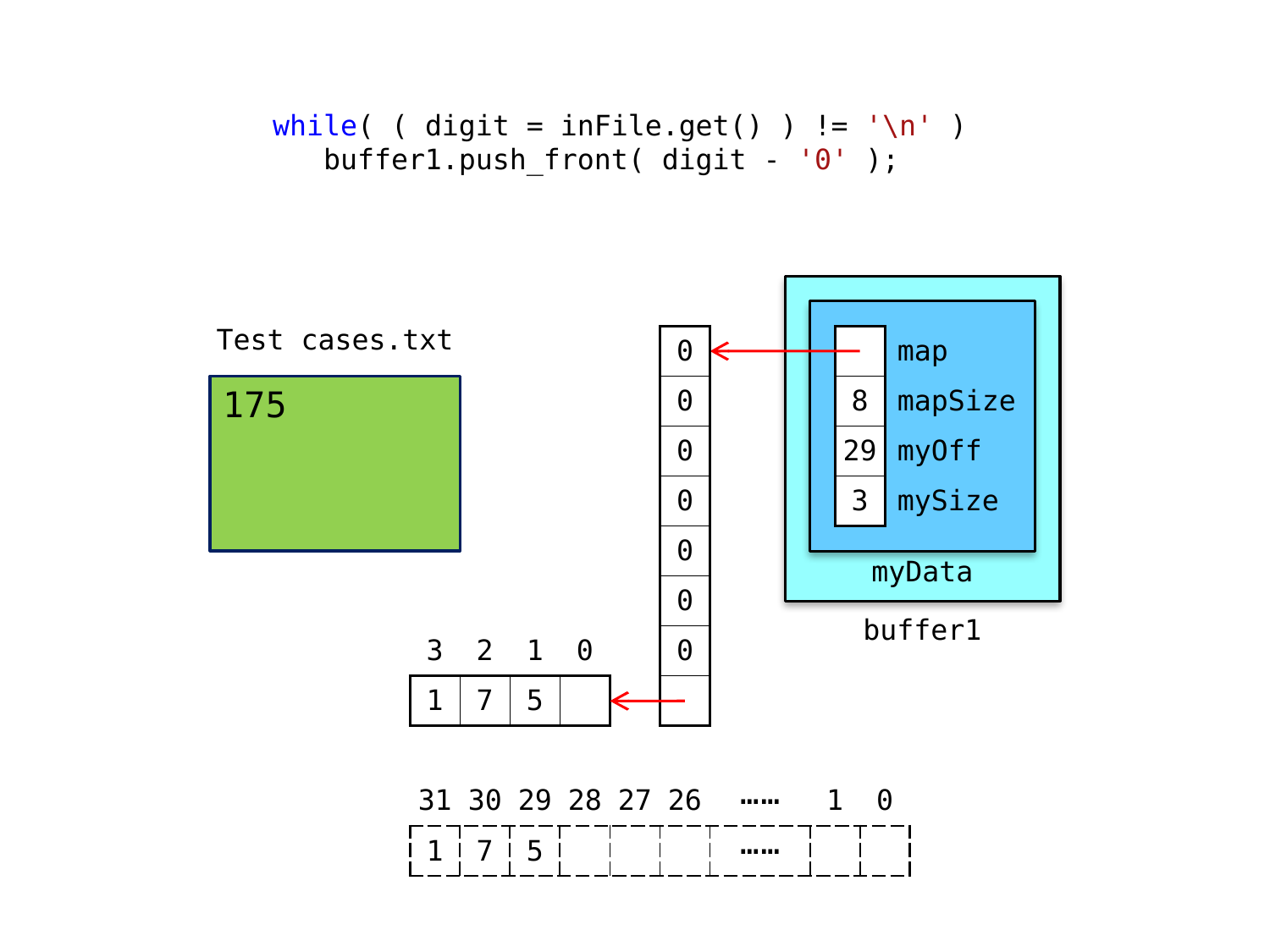

while( ( digit = inFile.get() ) != '\n' )
   buffer1.push_front( digit - '0' );

Test cases.txt

| 0 |
| --- |
| 0 |
| 0 |
| 0 |
| 0 |
| 0 |
| 0 |
|  |
|  | map |
| --- | --- |
| 8 | mapSize |
| 29 | myOff |
| 3 | mySize |

175
myData
buffer1
| 3 | 2 | 1 | 0 |
| --- | --- | --- | --- |
| 1 | 7 | 5 |  |

| 31 | 30 | 29 | 28 | 27 | 26 | ⋯⋯ | 1 | 0 |
| --- | --- | --- | --- | --- | --- | --- | --- | --- |
| 1 | 7 | 5 |  |  |  | ⋯⋯ |  |  |